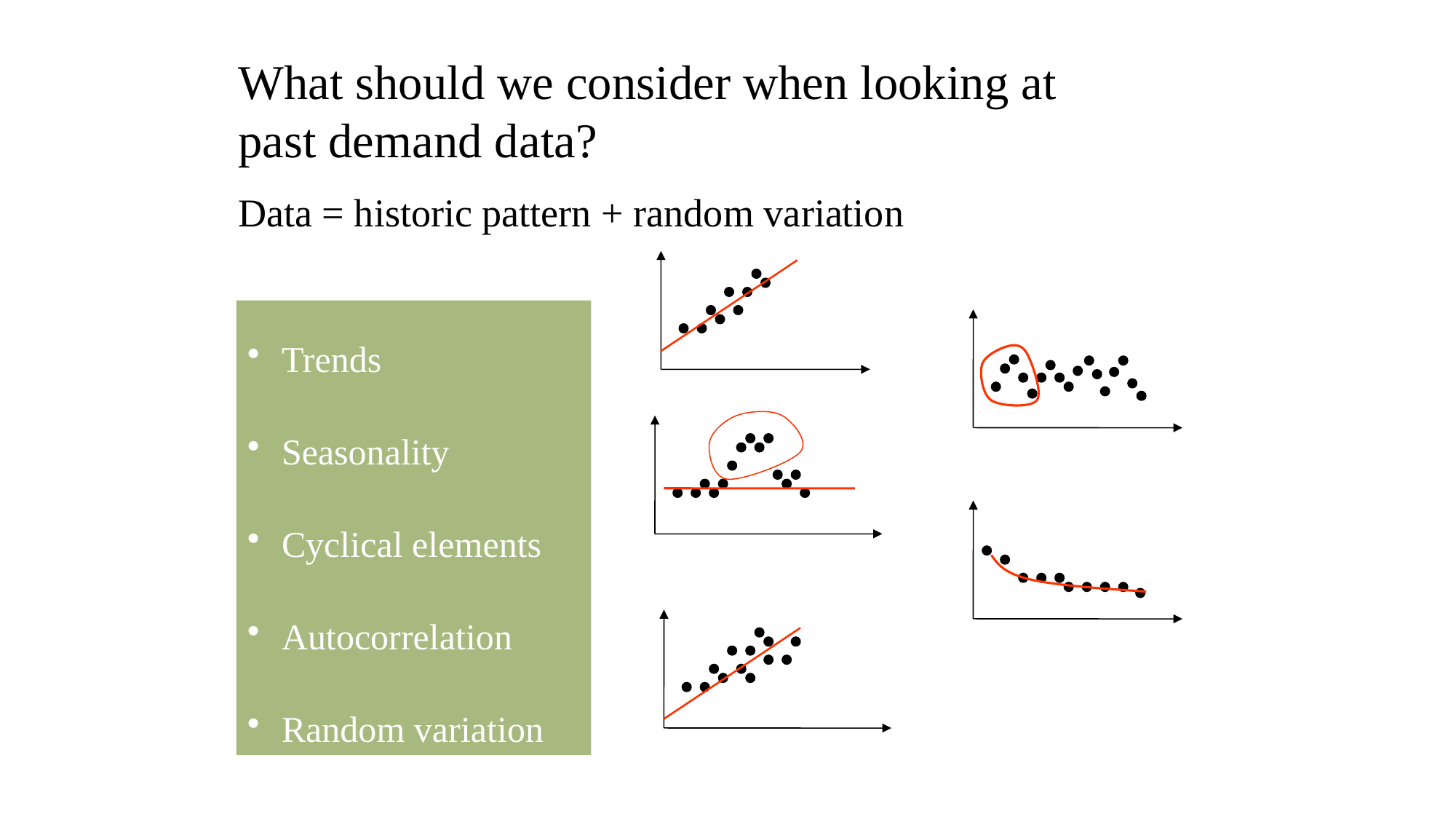

What should we consider when looking at
past demand data?
Data = historic pattern + random variation

Trends
Seasonality
Cyclical elements
Autocorrelation
Random variation